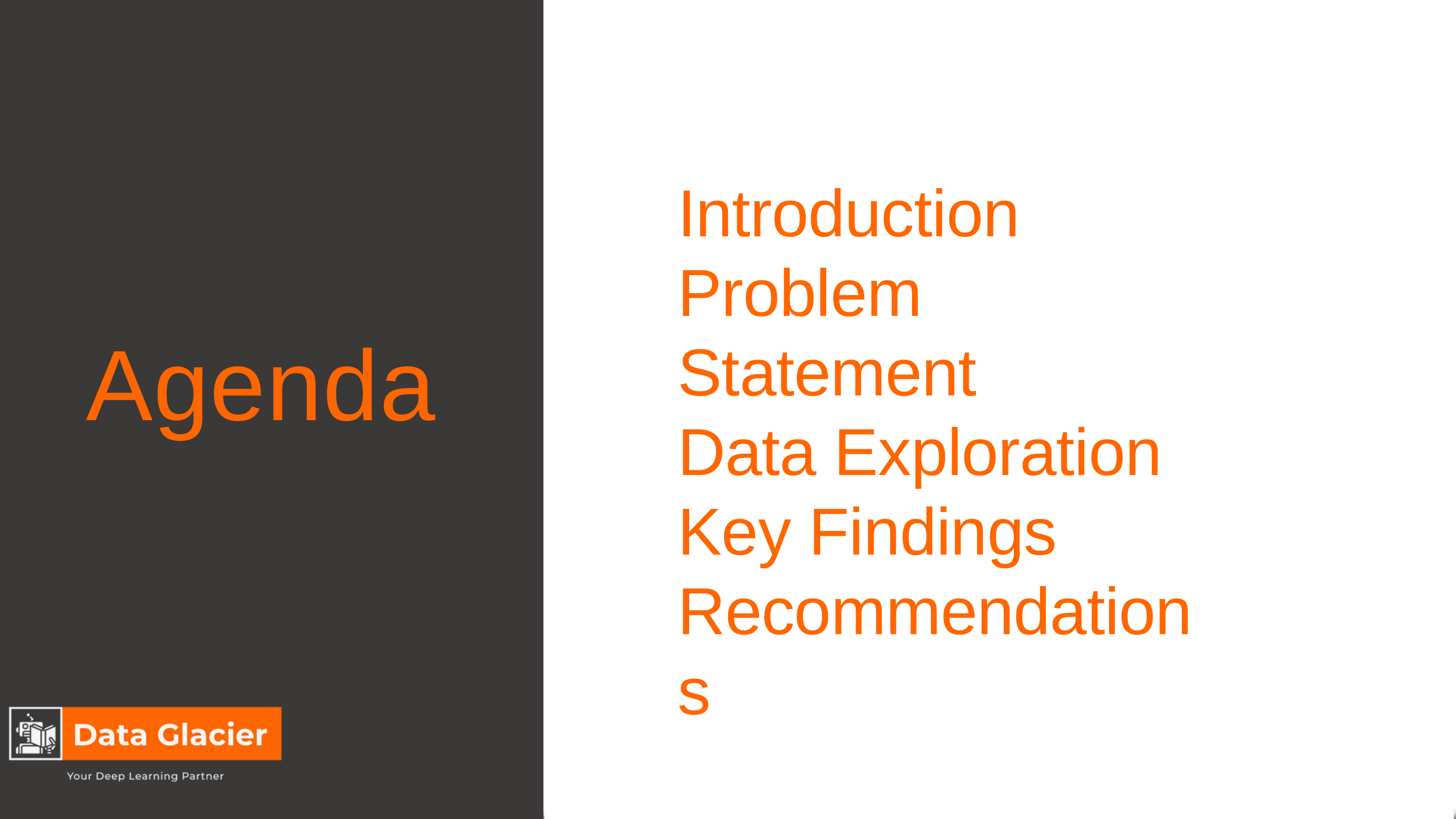

Introduction
Problem Statement
Data Exploration
Key Findings
Recommendations

Agenda